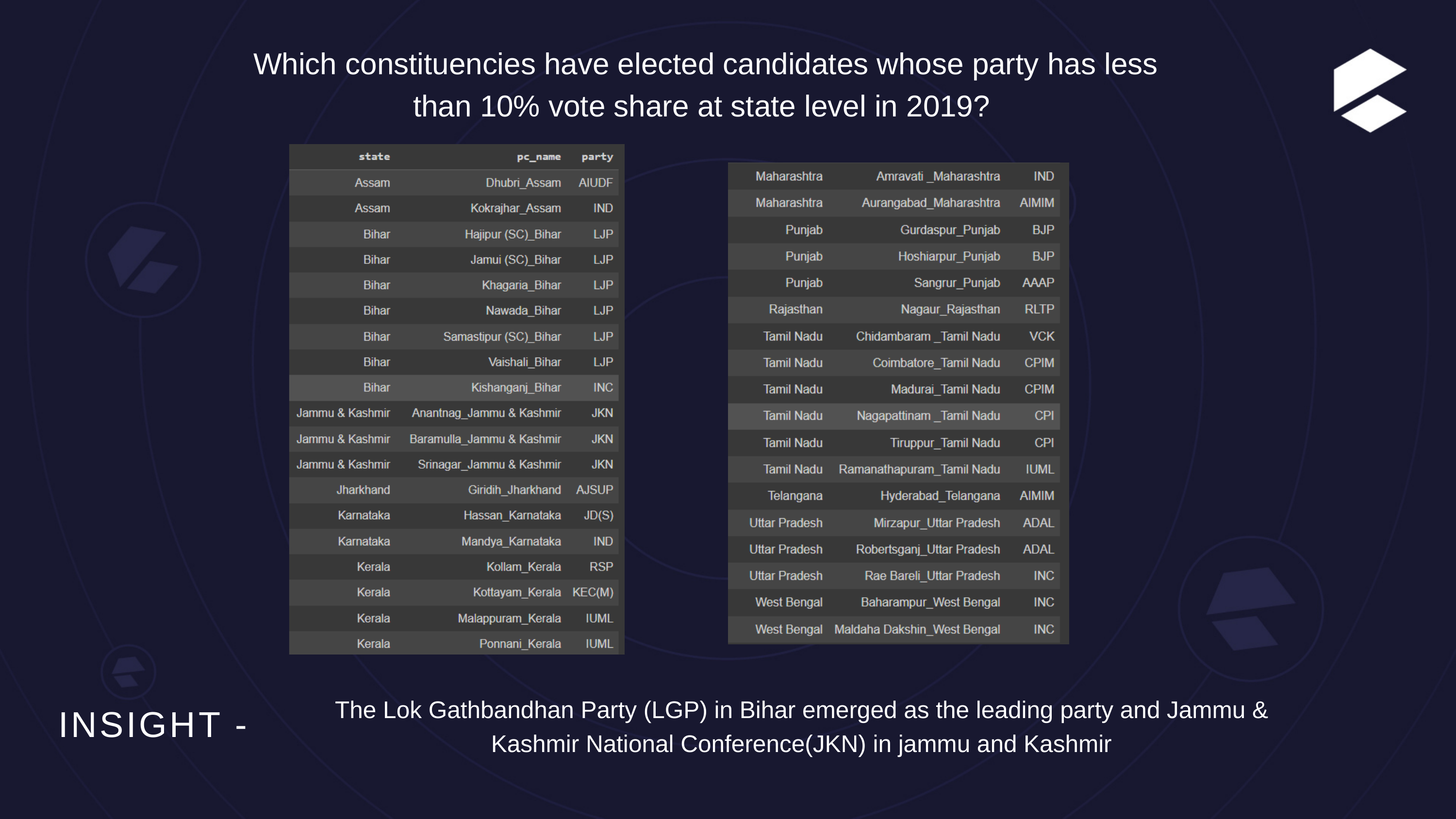

Which constituencies have elected candidates whose party has less than 10% vote share at state level in 2019?

The Lok Gathbandhan Party (LGP) in Bihar emerged as the leading party and Jammu & Kashmir National Conference(JKN) in jammu and Kashmir

INSIGHT -